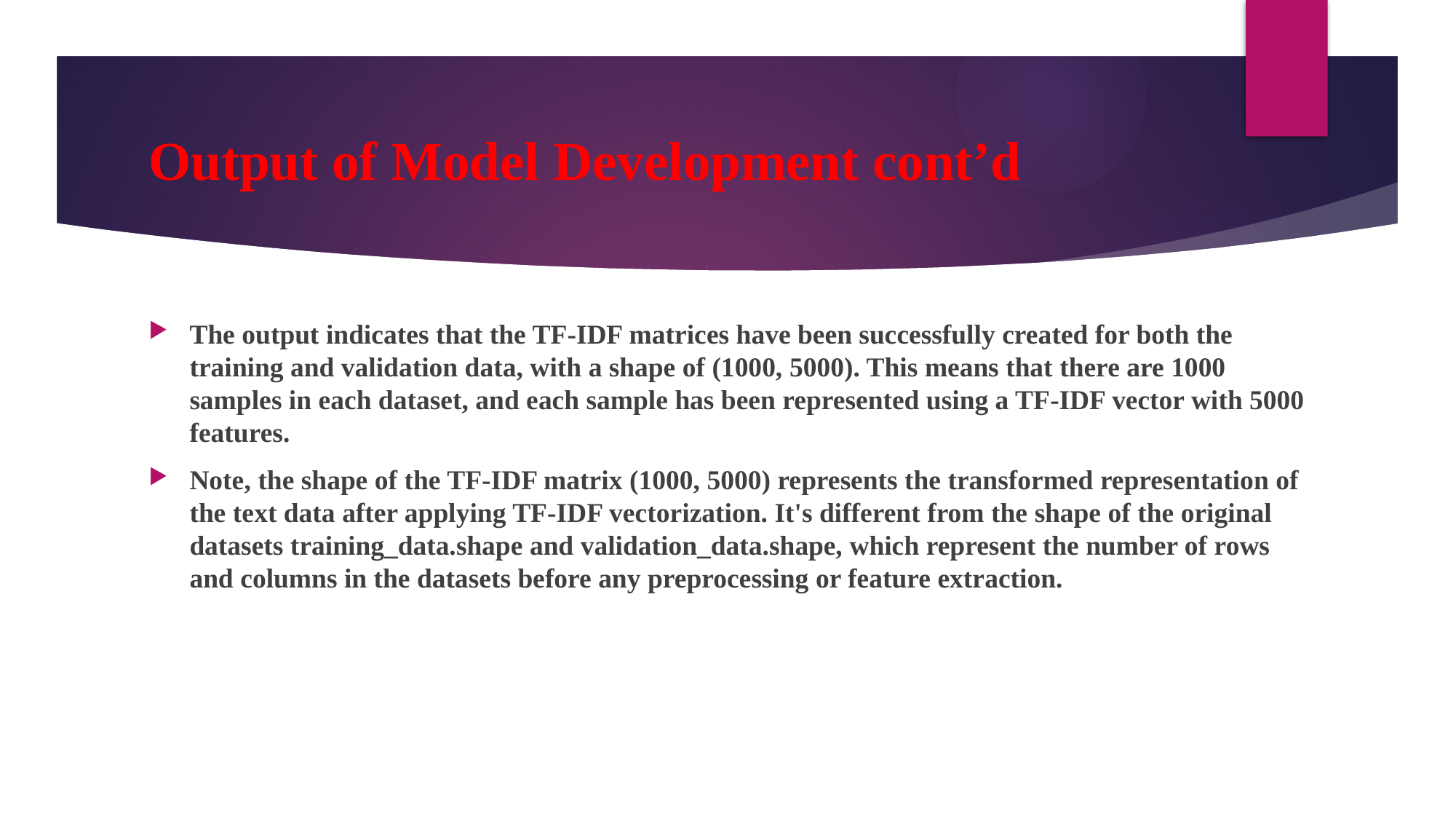

# Output of Model Development cont’d
The output indicates that the TF-IDF matrices have been successfully created for both the training and validation data, with a shape of (1000, 5000). This means that there are 1000 samples in each dataset, and each sample has been represented using a TF-IDF vector with 5000 features.
Note, the shape of the TF-IDF matrix (1000, 5000) represents the transformed representation of the text data after applying TF-IDF vectorization. It's different from the shape of the original datasets training_data.shape and validation_data.shape, which represent the number of rows and columns in the datasets before any preprocessing or feature extraction.